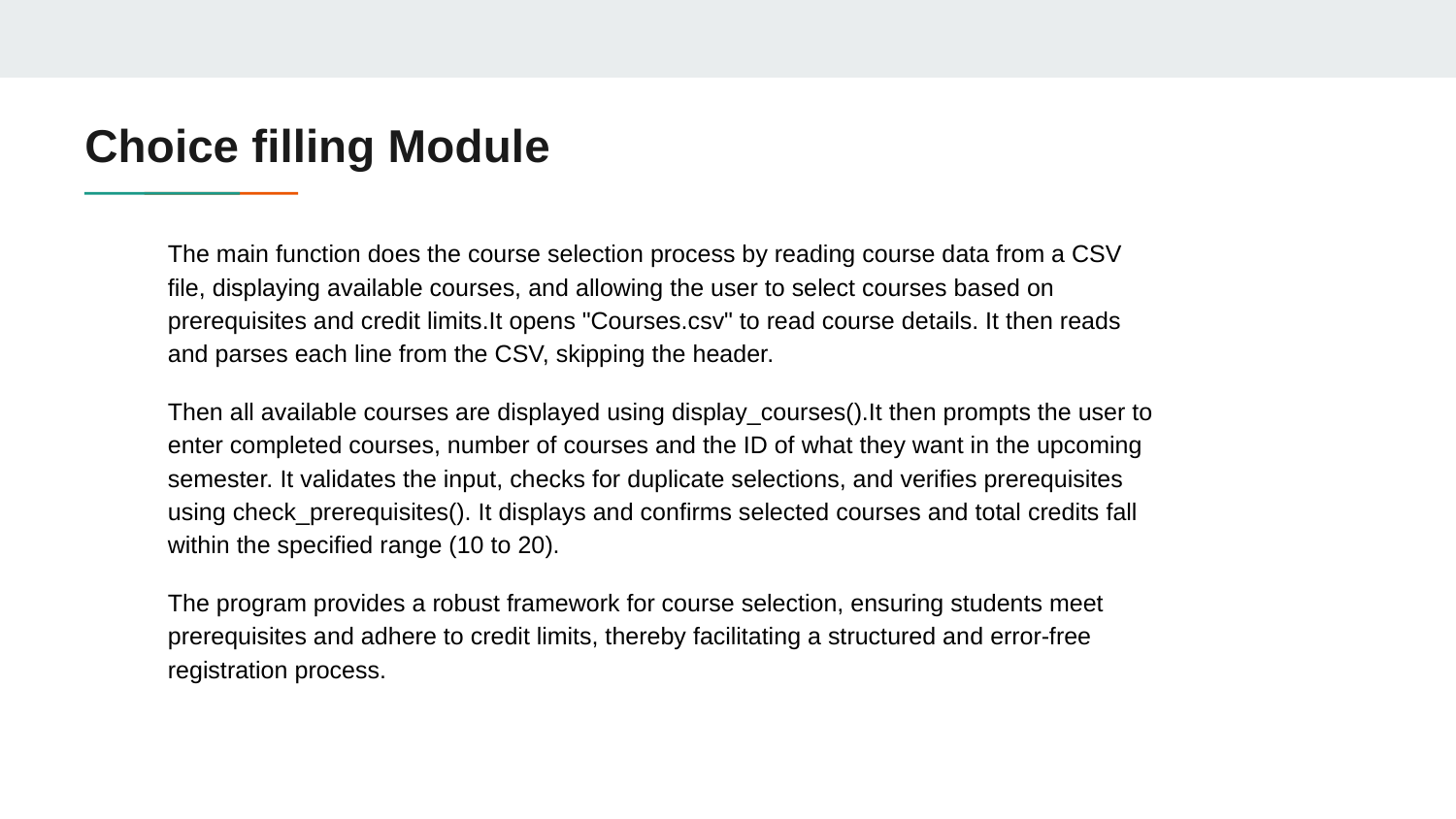

# Choice filling Module
The main function does the course selection process by reading course data from a CSV file, displaying available courses, and allowing the user to select courses based on prerequisites and credit limits.It opens "Courses.csv" to read course details. It then reads and parses each line from the CSV, skipping the header.
Then all available courses are displayed using display_courses().It then prompts the user to enter completed courses, number of courses and the ID of what they want in the upcoming semester. It validates the input, checks for duplicate selections, and verifies prerequisites using check_prerequisites(). It displays and confirms selected courses and total credits fall within the specified range (10 to 20).
The program provides a robust framework for course selection, ensuring students meet prerequisites and adhere to credit limits, thereby facilitating a structured and error-free registration process.